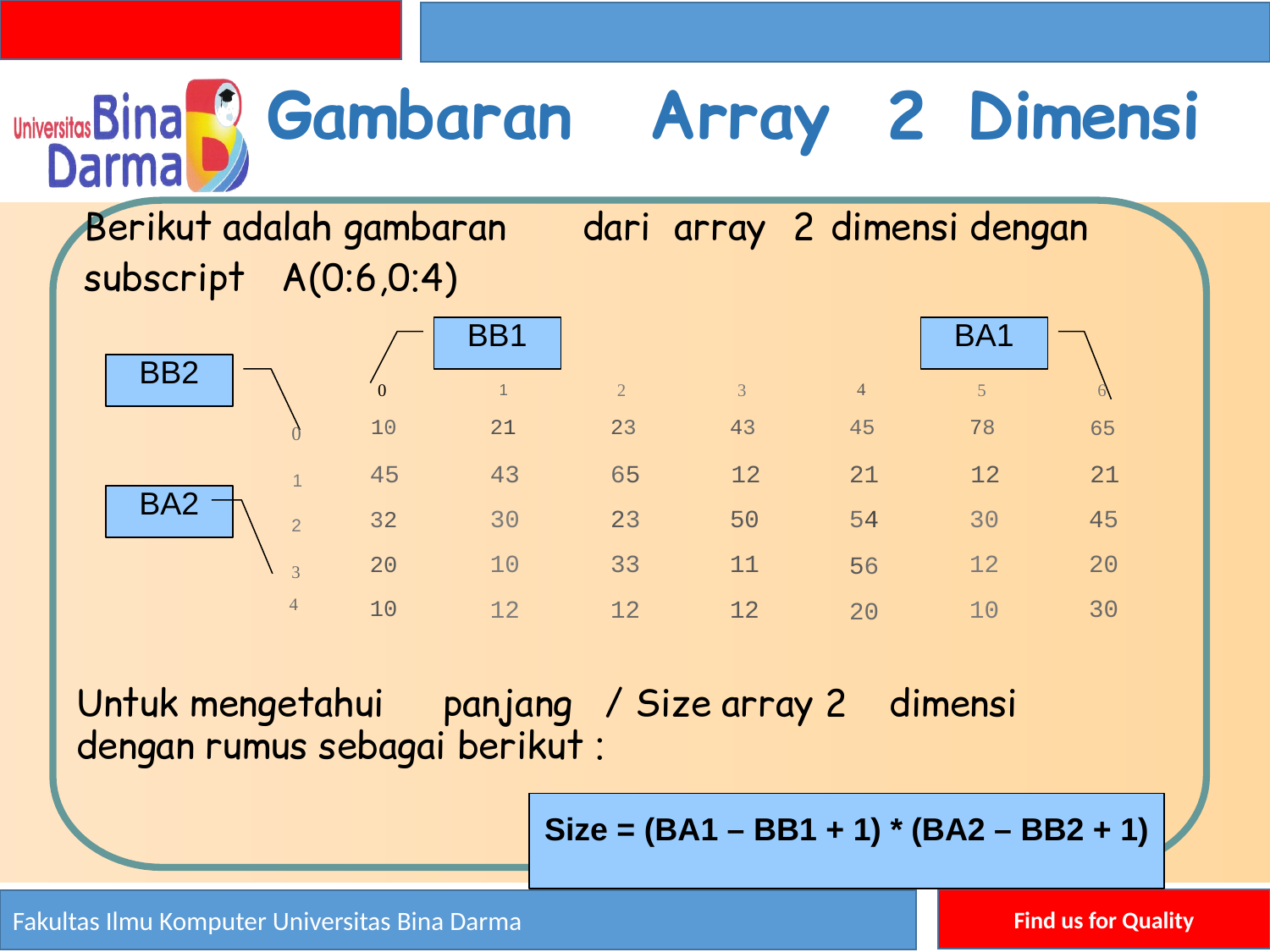

Gambaran
Array
2
Dimensi

Berikut adalah gambaran
dari
array
2
dimensi dengan
subscript
A(0:6,0:4)

BB1

BA1

BB2

4
0
2
3
5
6
1
10
45
32
20
10
21
43
30
10
12
45
21
54
56
20
78
12
30
12
10
23
65
23
33
12
43
12
50
11
12
65
21
45
20
30

0
1

BA2

2
3
4
Untuk mengetahui
panjang
/ Size array 2
dimensi
dengan rumus sebagai berikut :

Size = (BA1 – BB1 + 1) * (BA2 – BB2 + 1)